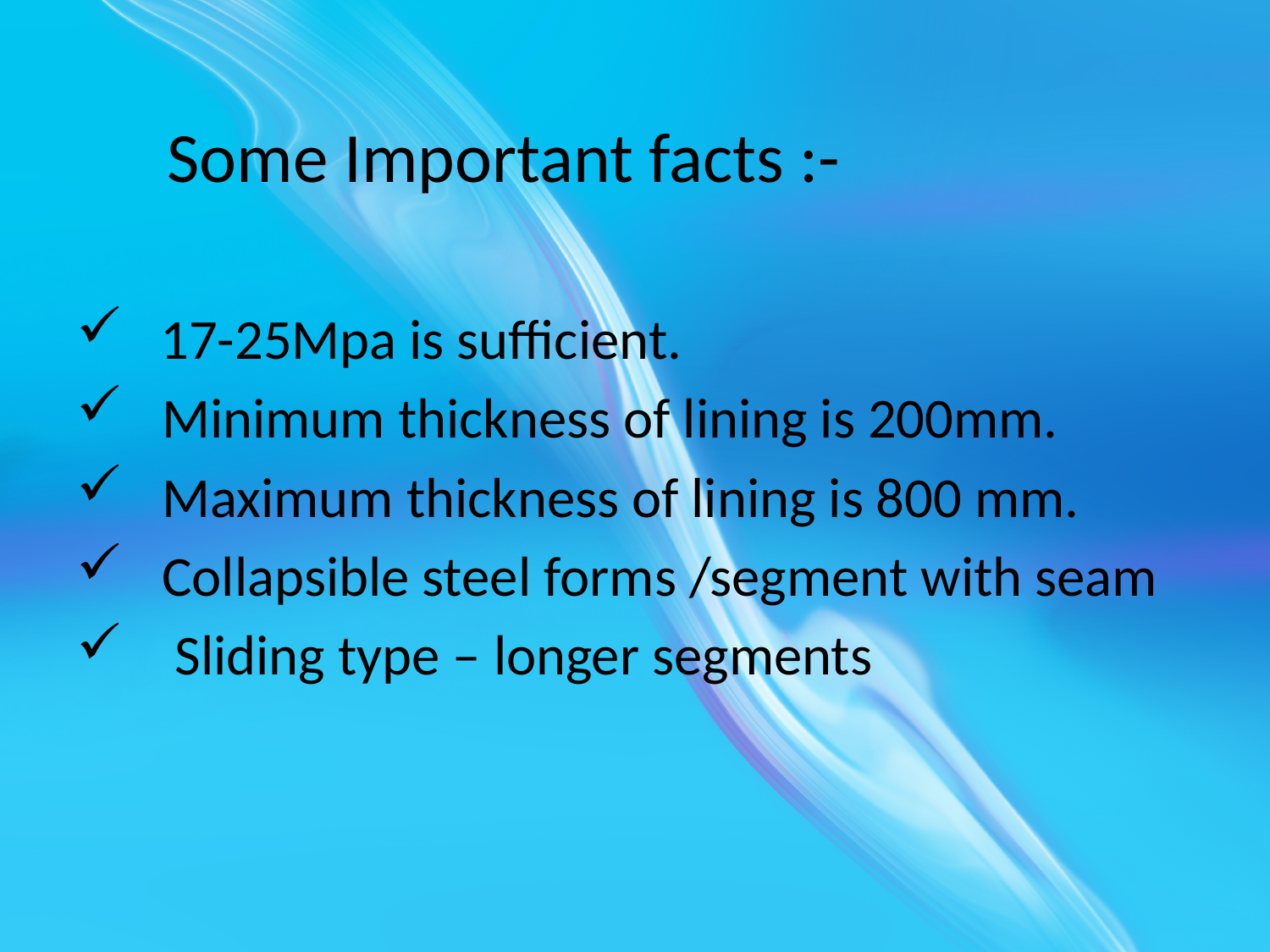

#
Some Important facts :-
 17-25Mpa is sufficient.
   Minimum thickness of lining is 200mm.
   Maximum thickness of lining is 800 mm.
   Collapsible steel forms /segment with seam
    Sliding type – longer segments